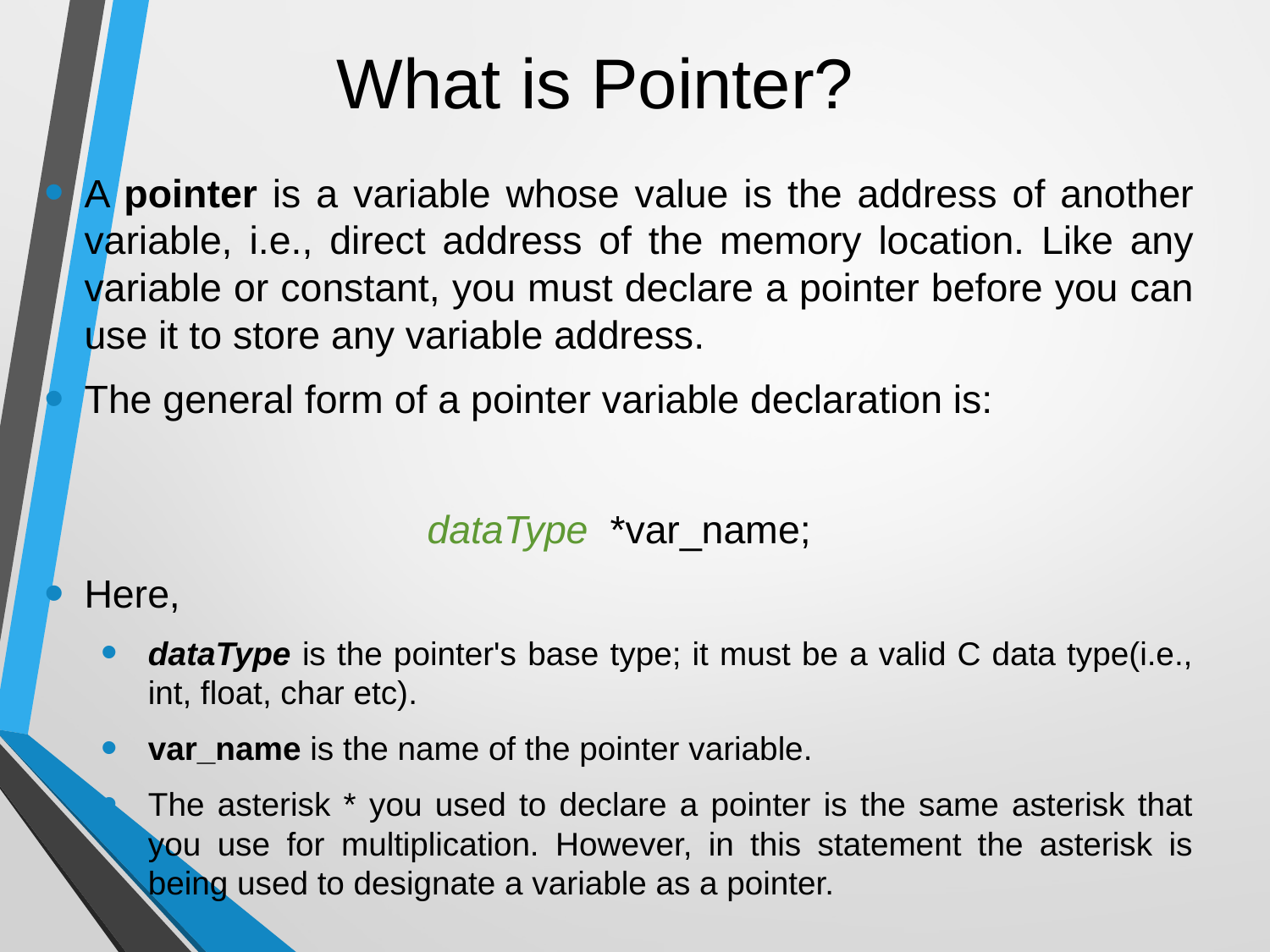

# What is Pointer?
A pointer is a variable whose value is the address of another variable, i.e., direct address of the memory location. Like any variable or constant, you must declare a pointer before you can use it to store any variable address.
The general form of a pointer variable declaration is:

dataType  *var_name;
Here,
dataType is the pointer's base type; it must be a valid C data type(i.e., int, float, char etc).
var_name is the name of the pointer variable.
The asterisk * you used to declare a pointer is the same asterisk that you use for multiplication. However, in this statement the asterisk is being used to designate a variable as a pointer.